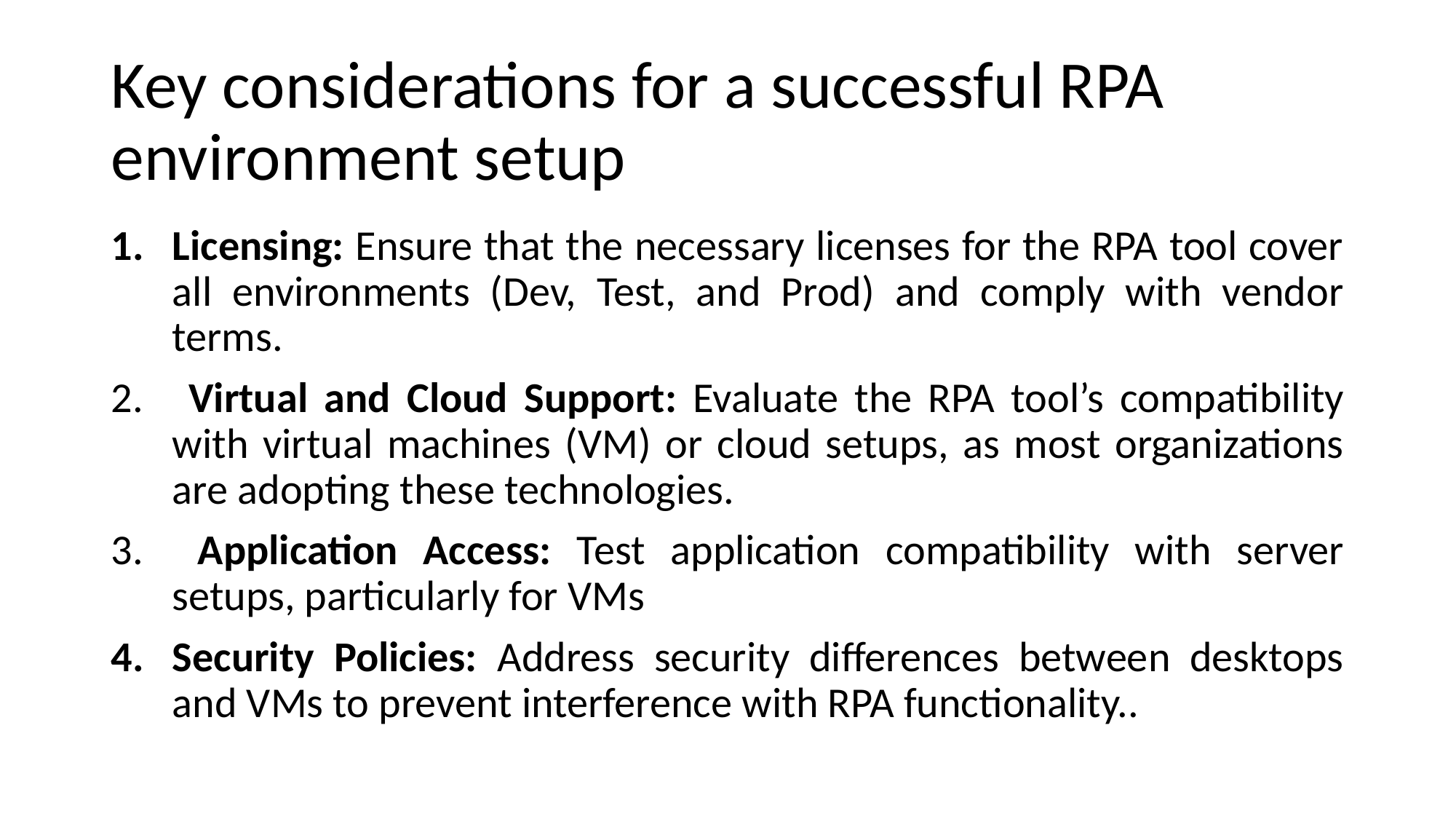

# Key considerations for a successful RPA environment setup
Licensing: Ensure that the necessary licenses for the RPA tool cover all environments (Dev, Test, and Prod) and comply with vendor terms.
 Virtual and Cloud Support: Evaluate the RPA tool’s compatibility with virtual machines (VM) or cloud setups, as most organizations are adopting these technologies.
 Application Access: Test application compatibility with server setups, particularly for VMs
Security Policies: Address security differences between desktops and VMs to prevent interference with RPA functionality..